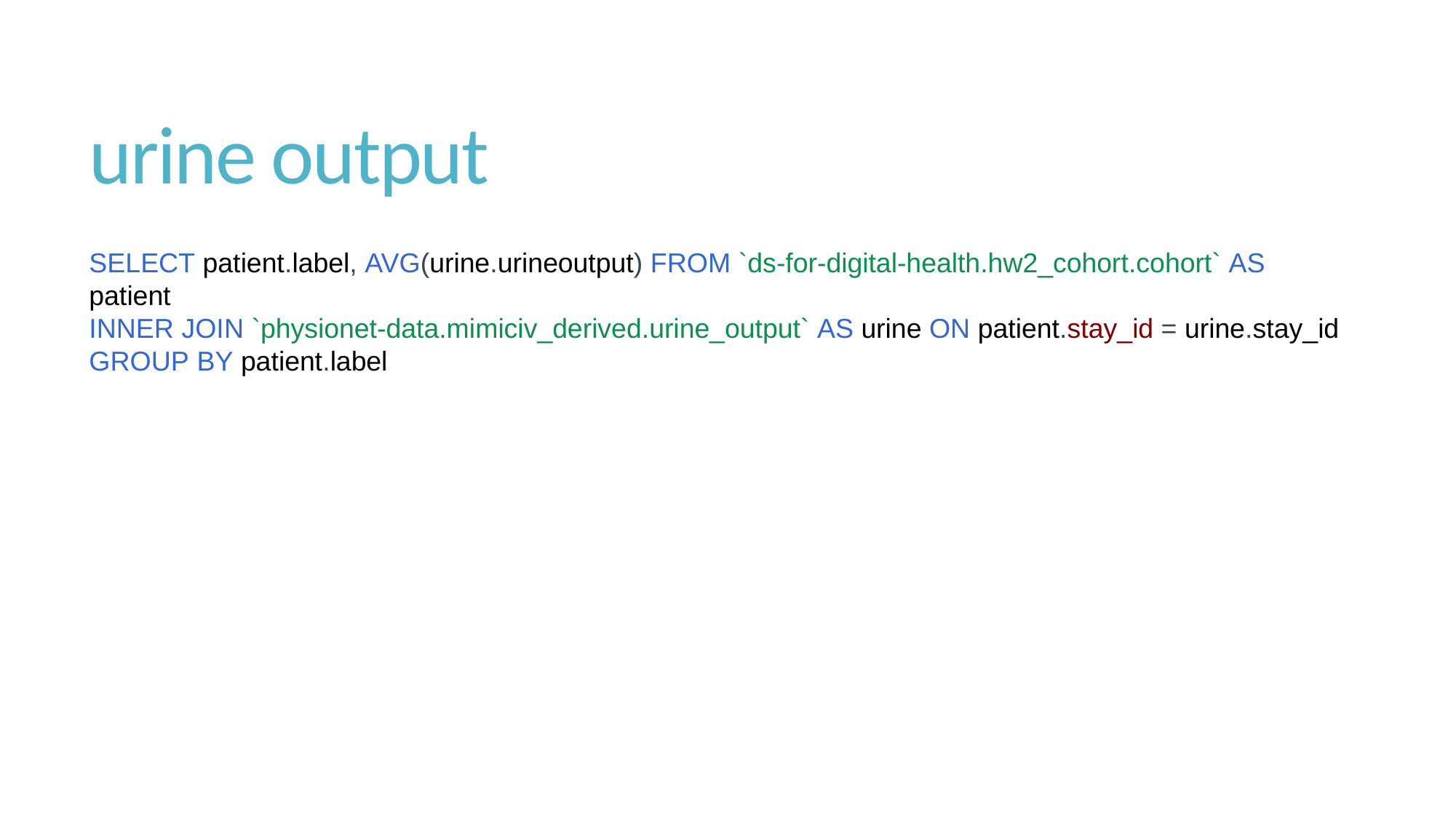

# urine output
SELECT patient.label, AVG(urine.urineoutput) FROM `ds-for-digital-health.hw2_cohort.cohort` AS patient
INNER JOIN `physionet-data.mimiciv_derived.urine_output` AS urine ON patient.stay_id = urine.stay_id
GROUP BY patient.label